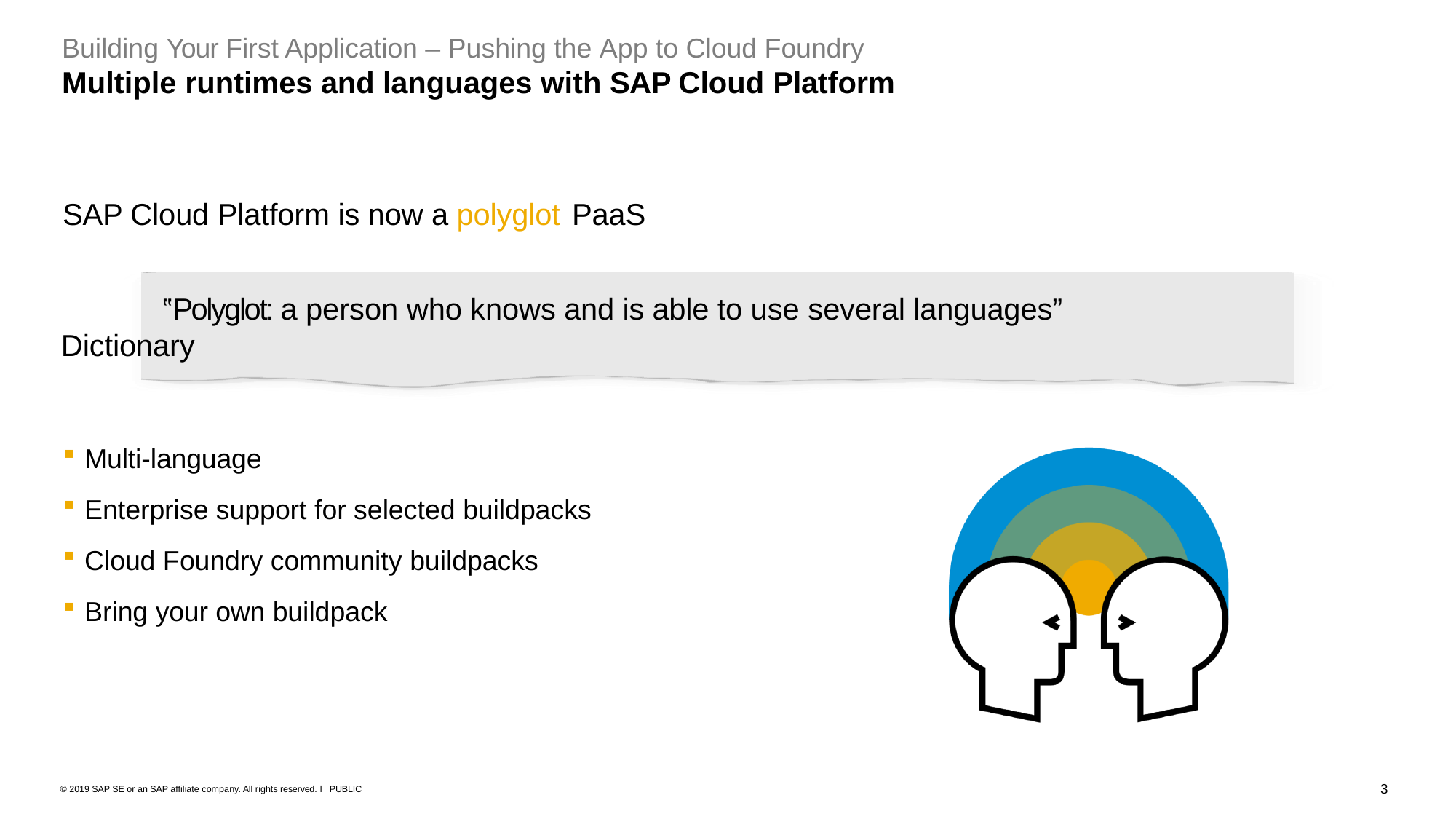

Building Your First Application – Pushing the App to Cloud Foundry
# Multiple runtimes and languages with SAP Cloud Platform
SAP Cloud Platform is now a polyglot PaaS

‟Polyglot: a person who knows and is able to use several languages”
Dictionary

Multi-language
Enterprise support for selected buildpacks
Cloud Foundry community buildpacks
Bring your own buildpack

3
© 2019 SAP SE or an SAP affiliate company. All rights reserved. ǀ PUBLIC